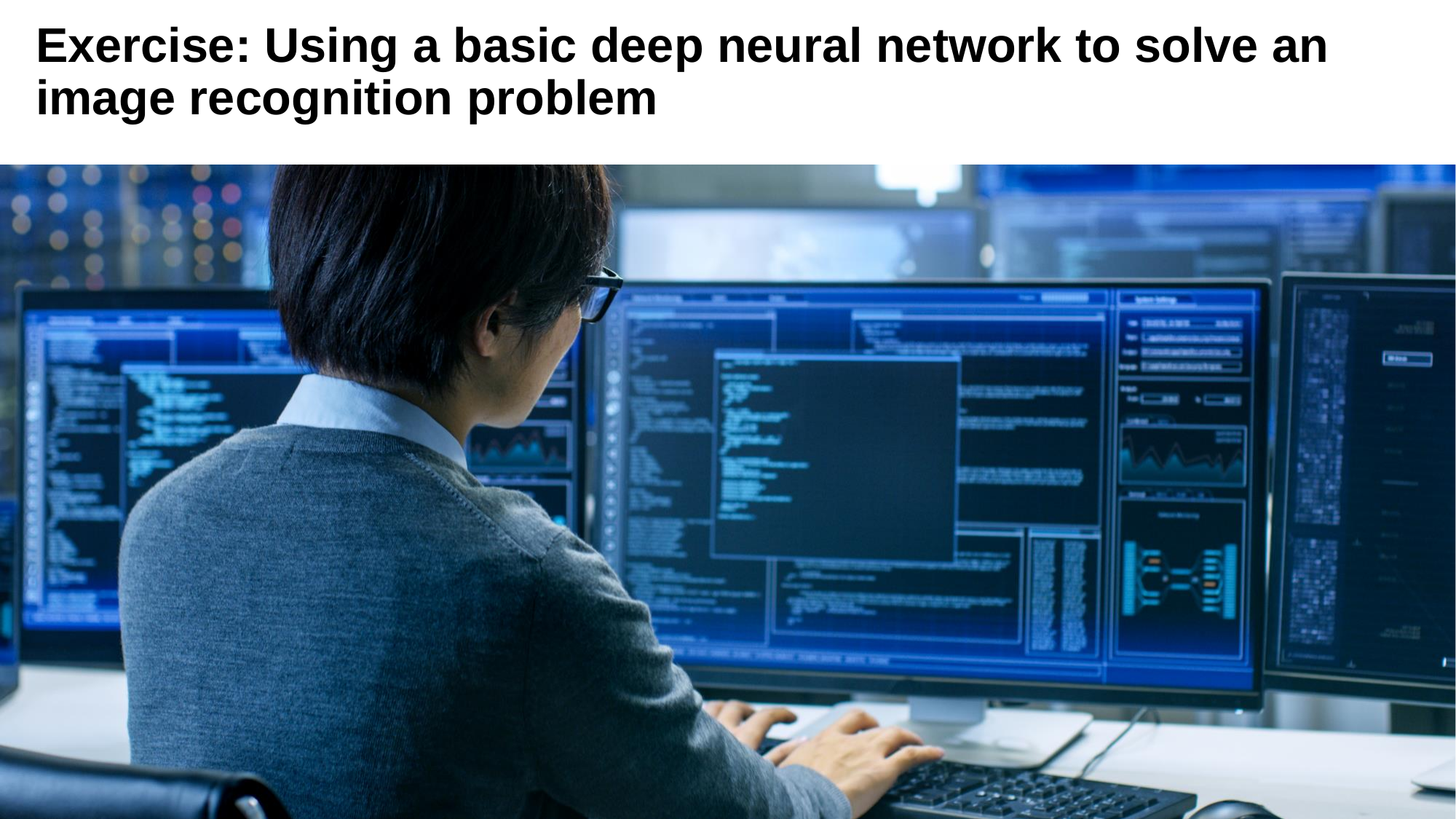

# Exercise: Using a basic deep neural network to solve an image recognition problem
© Copyright IBM Corporation 2018, 2022